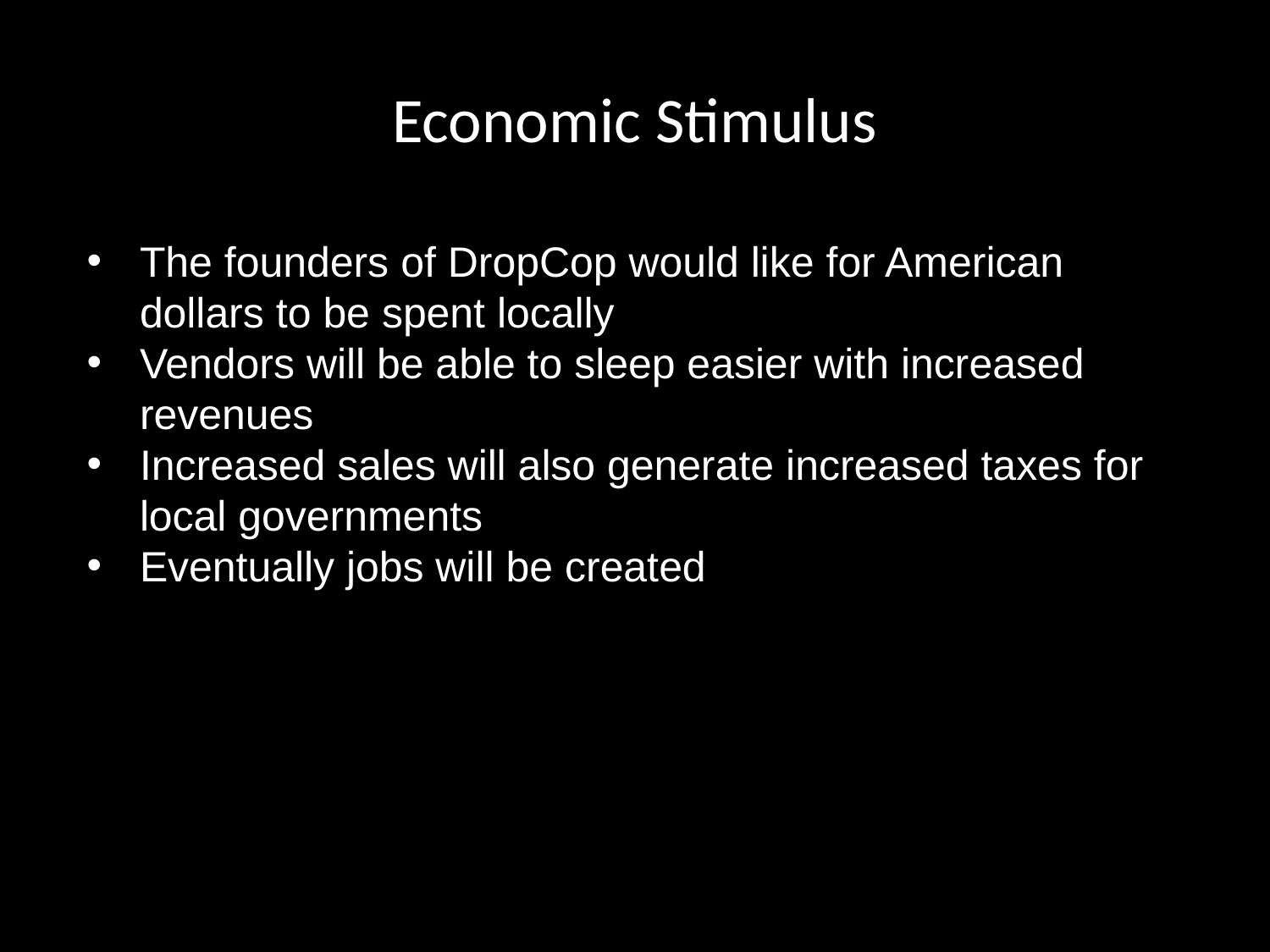

# Economic Stimulus
The founders of DropCop would like for American dollars to be spent locally
Vendors will be able to sleep easier with increased revenues
Increased sales will also generate increased taxes for local governments
Eventually jobs will be created